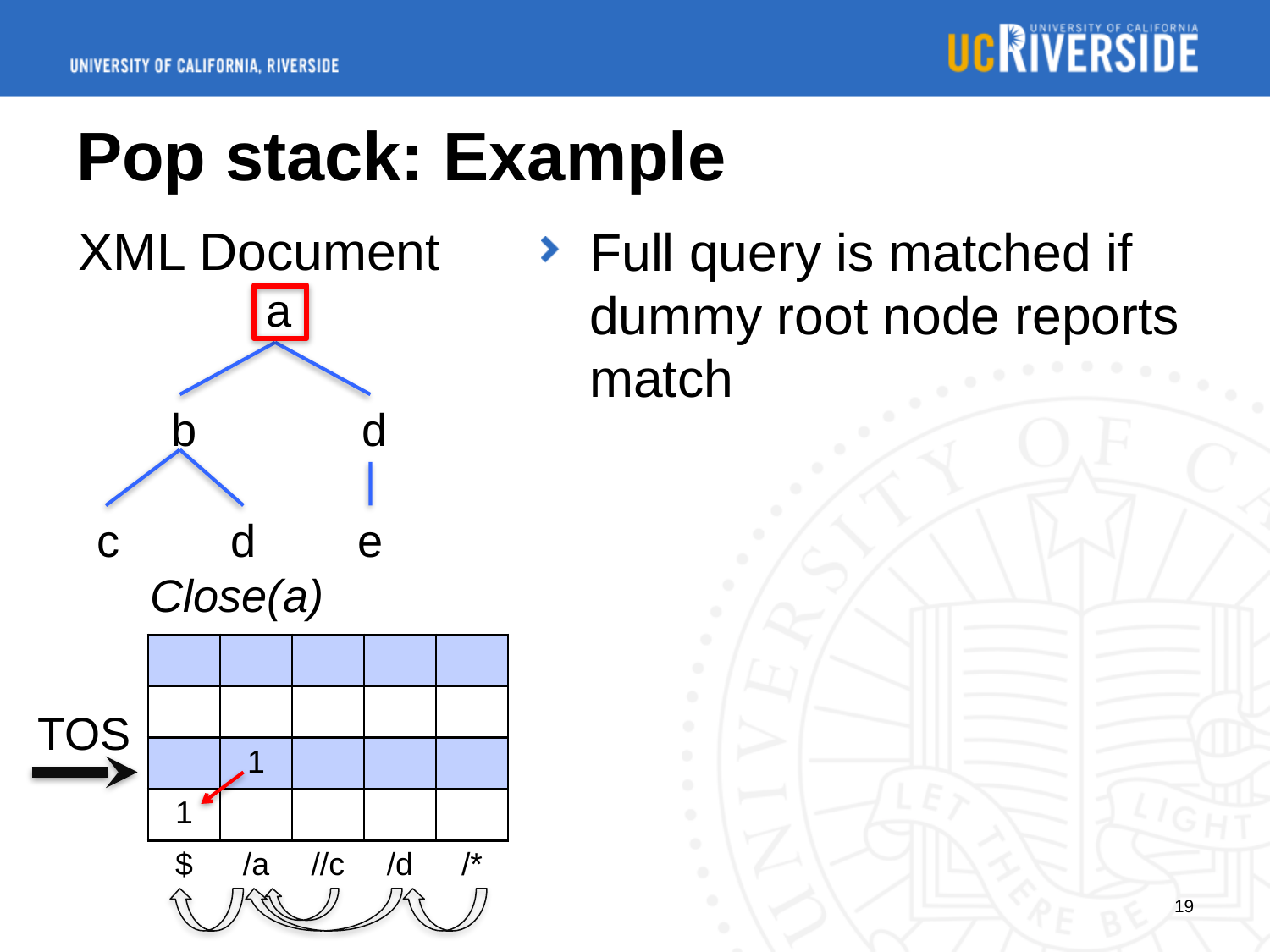

# Pop stack: Example
XML Document
Full query is matched if dummy root node reports match
a
b
d
c
d
e

Close(a)
|  |  |  |  |  |
| --- | --- | --- | --- | --- |
|  |  |  |  |  |
|  | 1 |  |  |  |
| 1 |  |  |  |  |
| $ | /a | //c | /d | /\* |
TOS

19